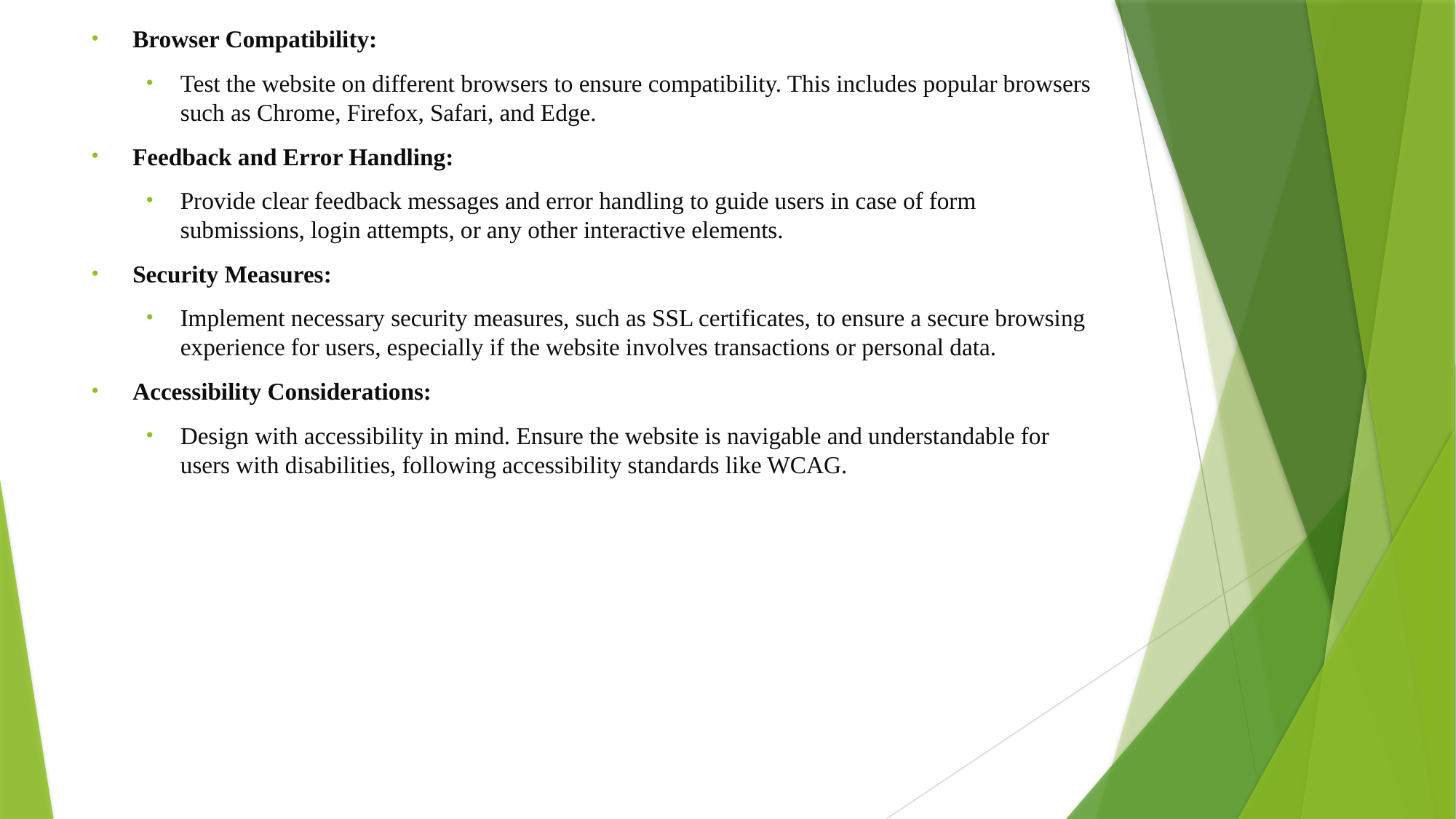

Browser Compatibility:
Test the website on different browsers to ensure compatibility. This includes popular browsers such as Chrome, Firefox, Safari, and Edge.
Feedback and Error Handling:
Provide clear feedback messages and error handling to guide users in case of form submissions, login attempts, or any other interactive elements.
Security Measures:
Implement necessary security measures, such as SSL certificates, to ensure a secure browsing experience for users, especially if the website involves transactions or personal data.
Accessibility Considerations:
Design with accessibility in mind. Ensure the website is navigable and understandable for users with disabilities, following accessibility standards like WCAG.